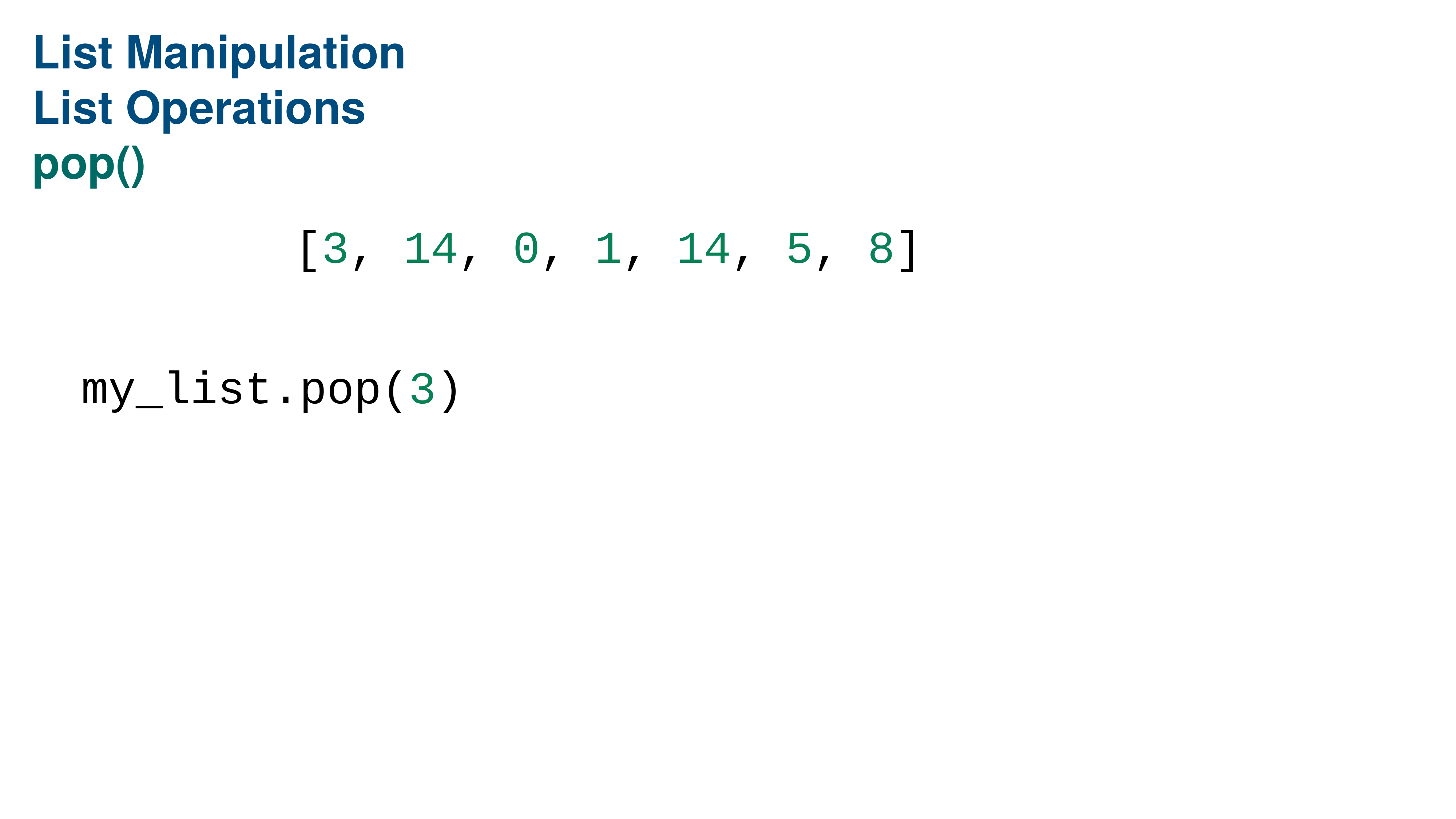

List Manipulation
List Operations
pop()
1
,
14, 5, 8]
1,
[3, 14, 0,
my_list.pop(3)